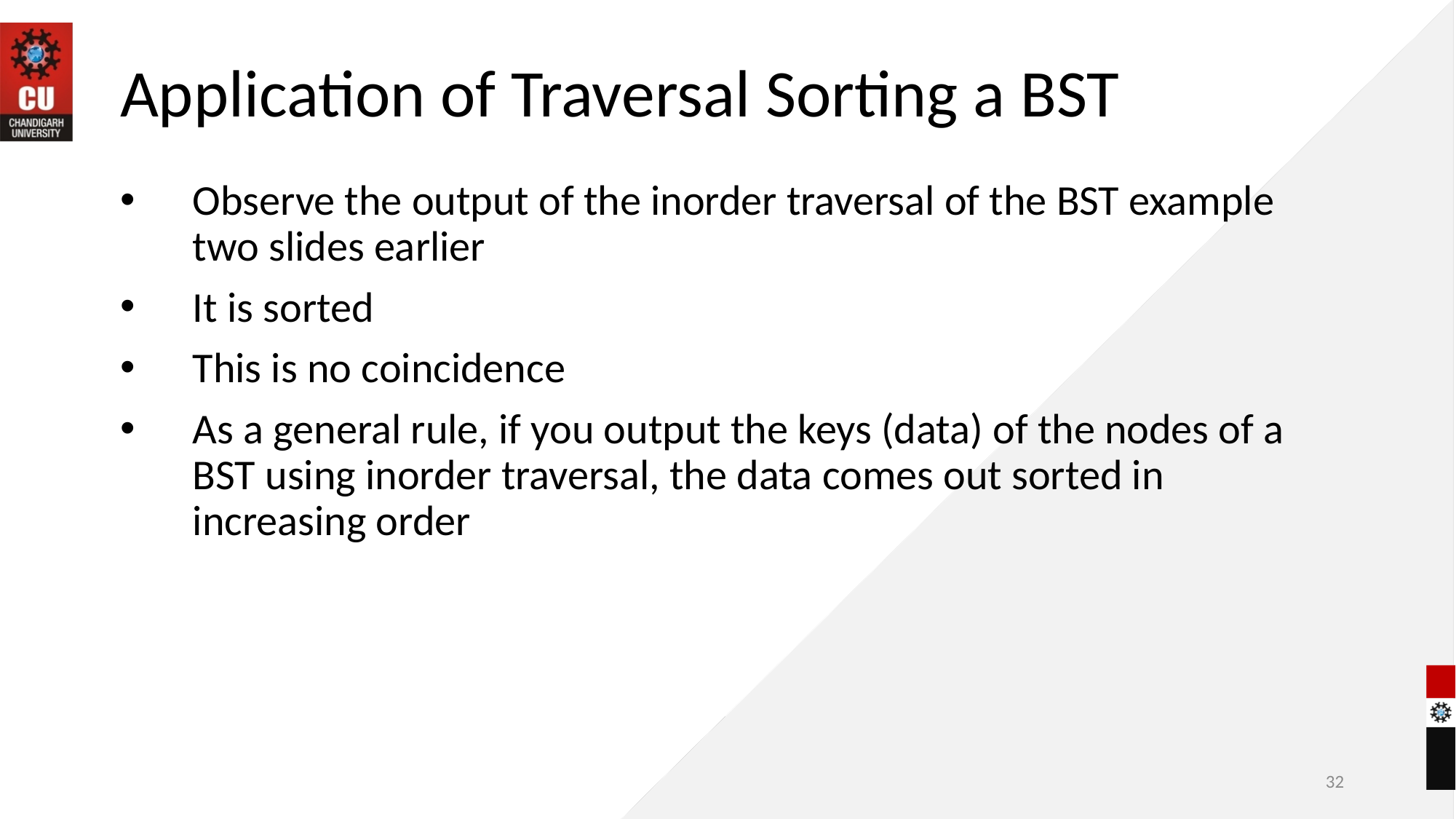

# Application of Traversal Sorting a BST
Observe the output of the inorder traversal of the BST example two slides earlier
It is sorted
This is no coincidence
As a general rule, if you output the keys (data) of the nodes of a BST using inorder traversal, the data comes out sorted in increasing order
32